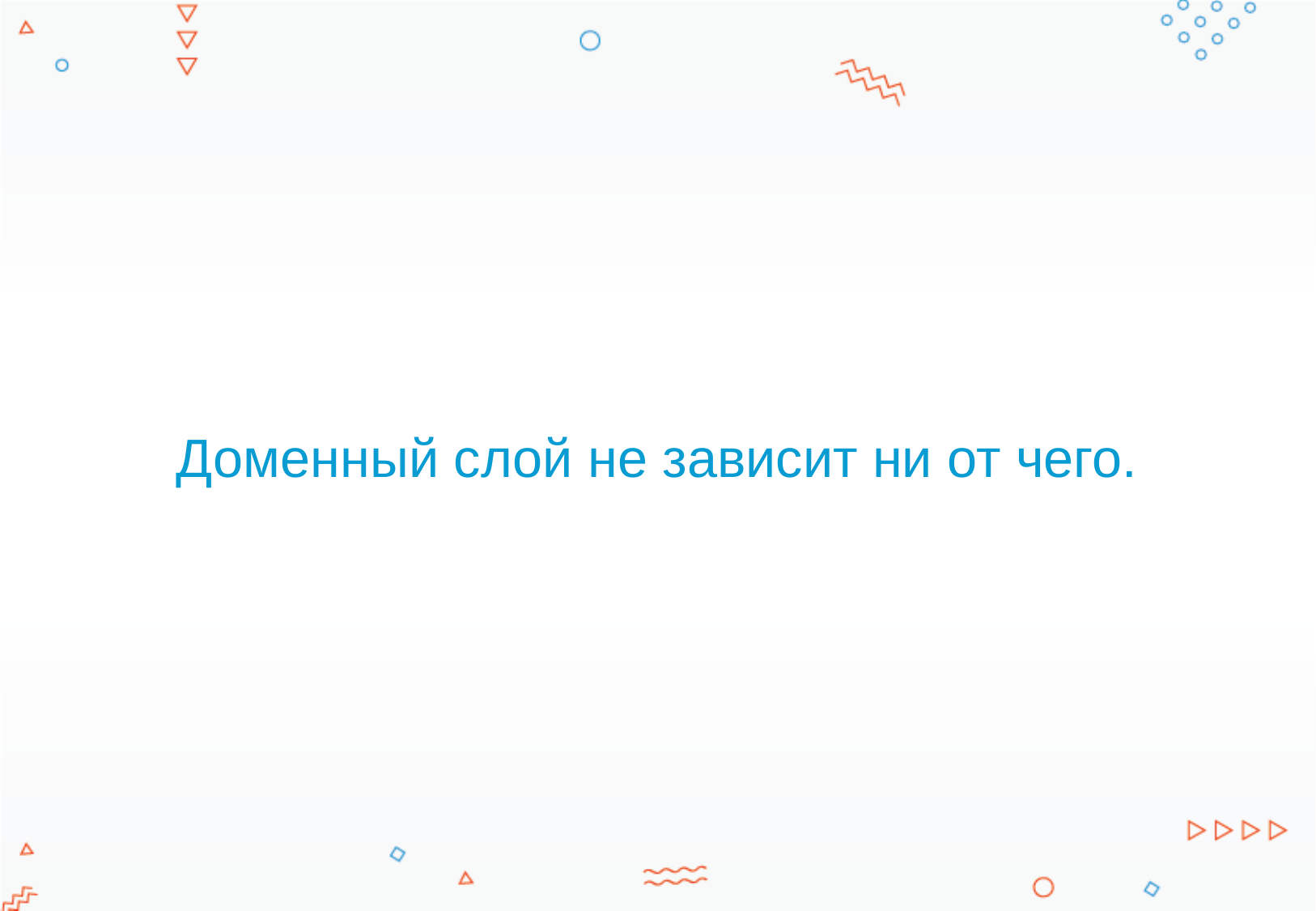

# Доменный слой не зависит ни от чего.